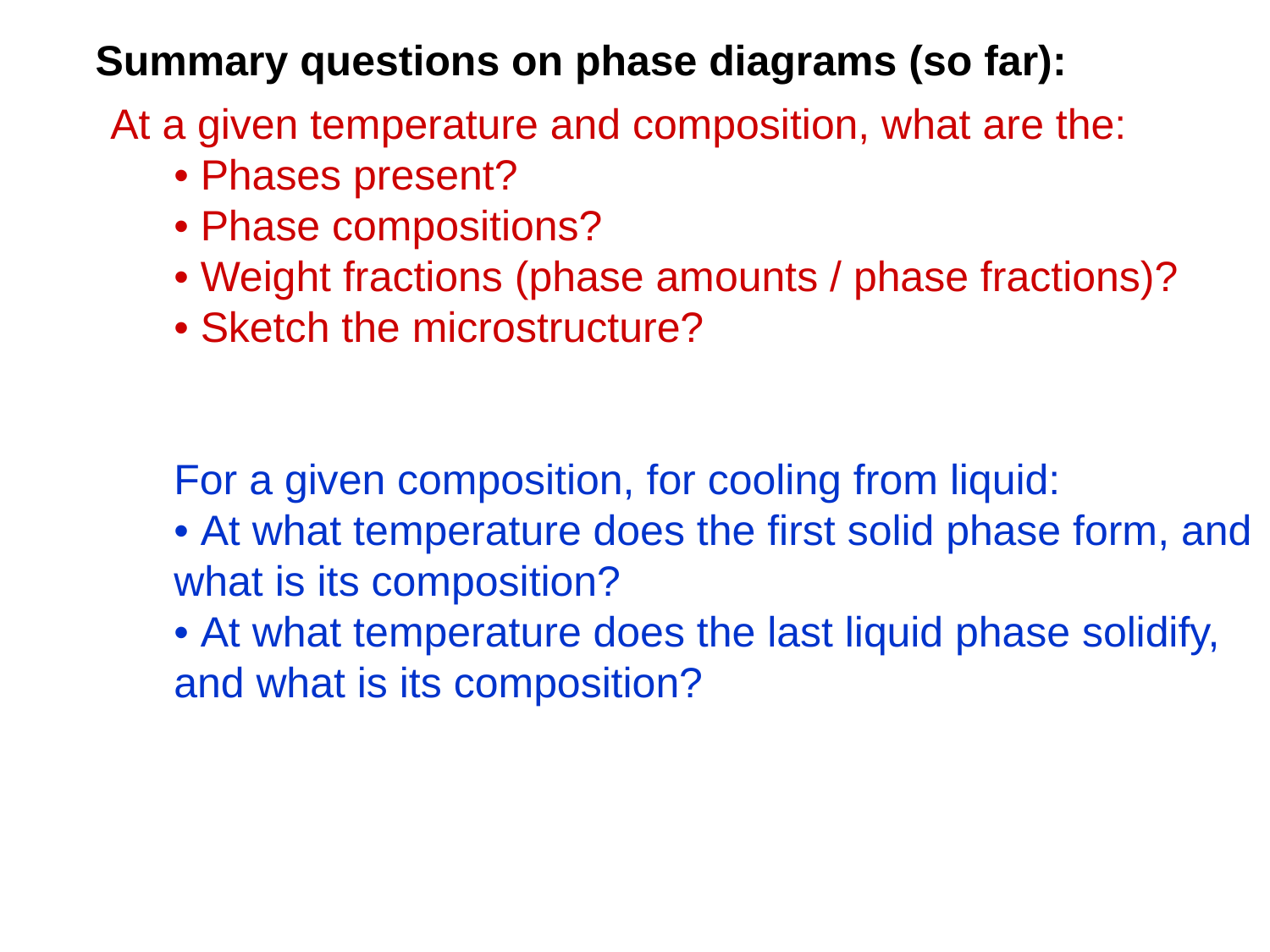

Summary questions on phase diagrams (so far):
At a given temperature and composition, what are the:
• Phases present?
• Phase compositions?
• Weight fractions (phase amounts / phase fractions)?
• Sketch the microstructure?

For a given composition, for cooling from liquid:
• At what temperature does the first solid phase form, and what is its composition?
• At what temperature does the last liquid phase solidify, and what is its composition?